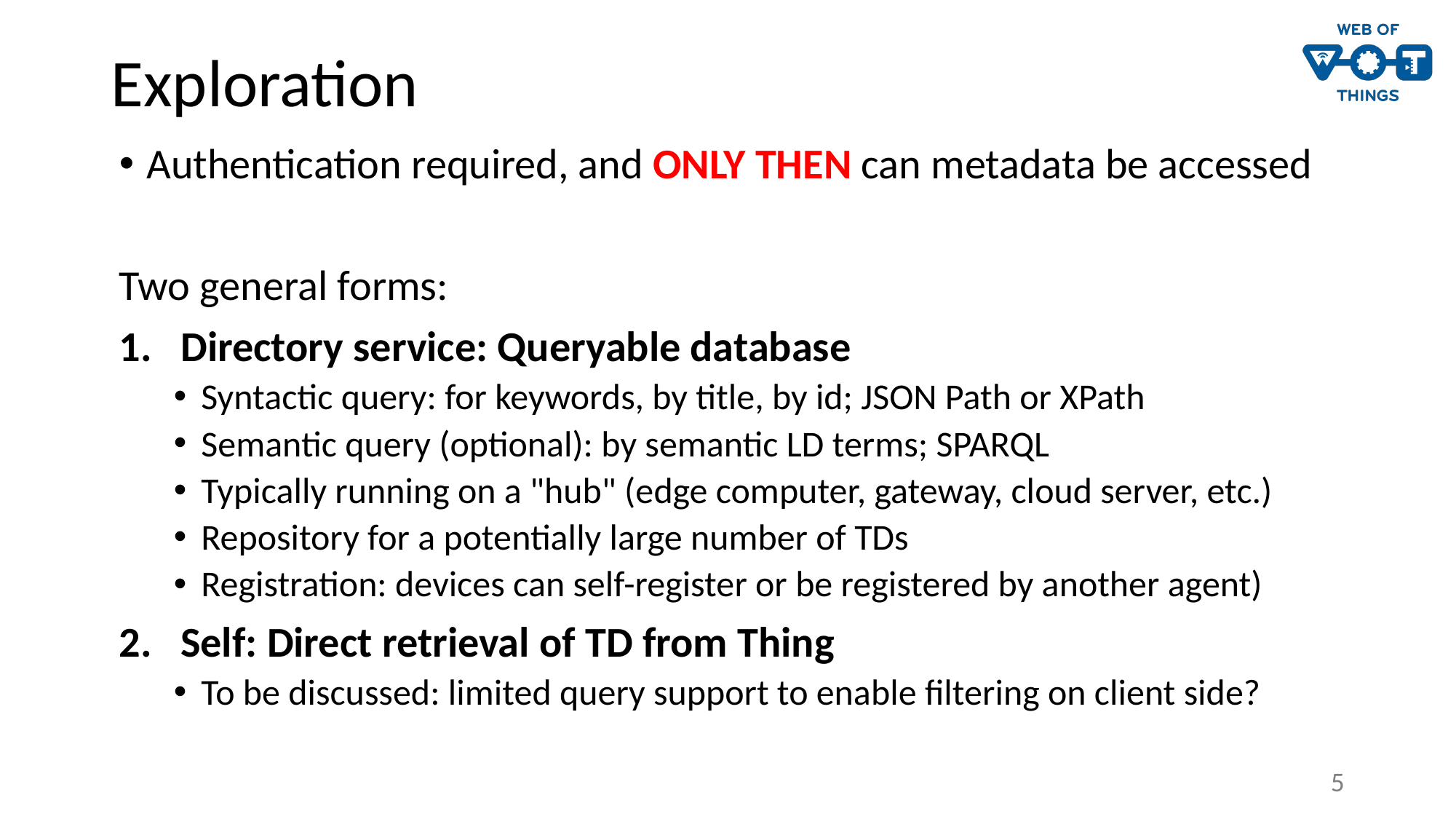

# Exploration
Authentication required, and ONLY THEN can metadata be accessed

Two general forms:
Directory service: Queryable database
Syntactic query: for keywords, by title, by id; JSON Path or XPath
Semantic query (optional): by semantic LD terms; SPARQL
Typically running on a "hub" (edge computer, gateway, cloud server, etc.)
Repository for a potentially large number of TDs
Registration: devices can self-register or be registered by another agent)
Self: Direct retrieval of TD from Thing
To be discussed: limited query support to enable filtering on client side?
5